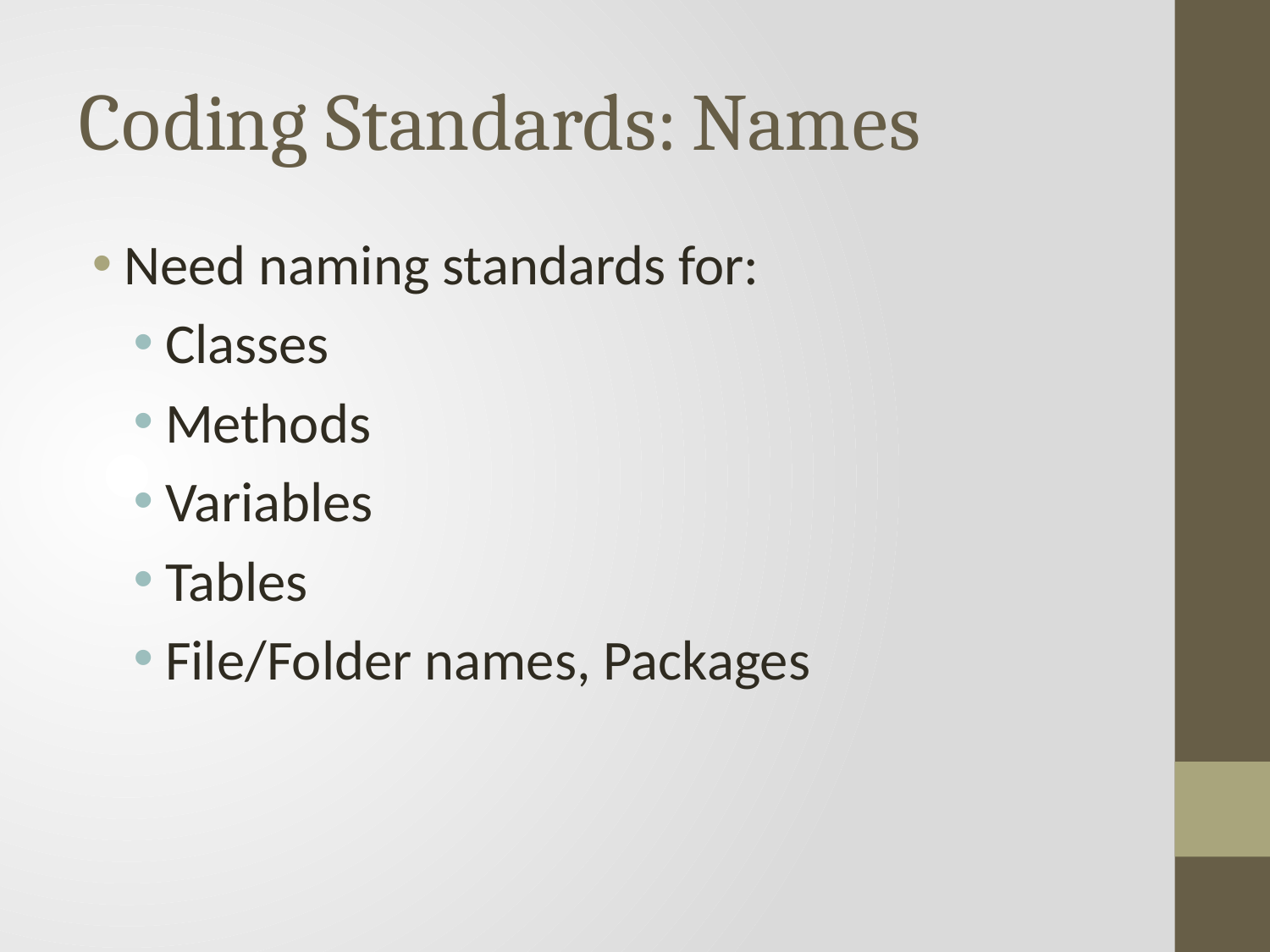

# Coding Standards: Names
Need naming standards for:
Classes
Methods
Variables
Tables
File/Folder names, Packages